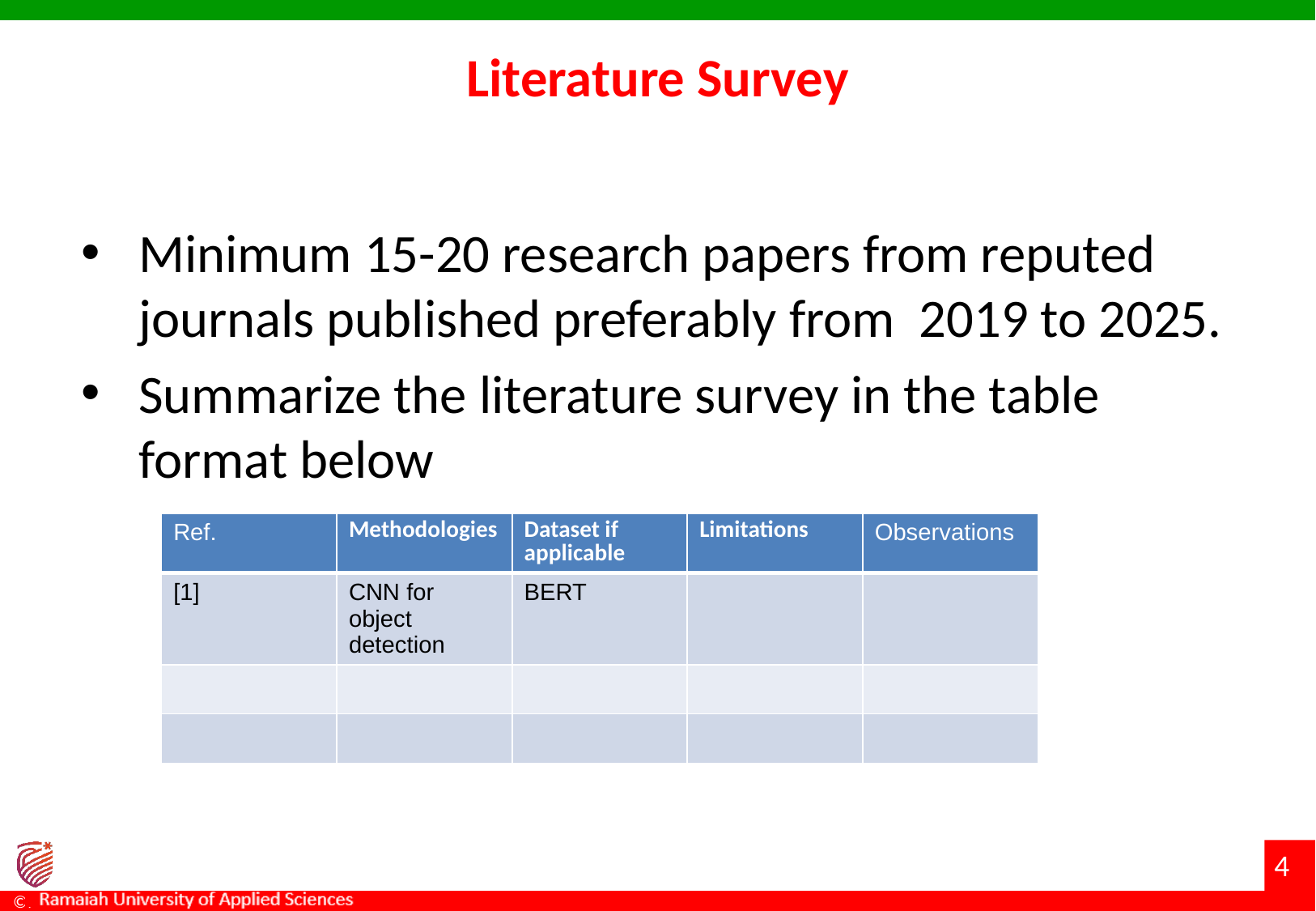

# Literature Survey
Minimum 15-20 research papers from reputed journals published preferably from  2019 to 2025.
Summarize the literature survey in the table format below

| Ref. | Methodologies | Dataset if applicable | Limitations | Observations |
| --- | --- | --- | --- | --- |
| [1] | CNN for object detection | BERT |  |  |
|  |  |  |  |  |
|  |  |  |  |  |